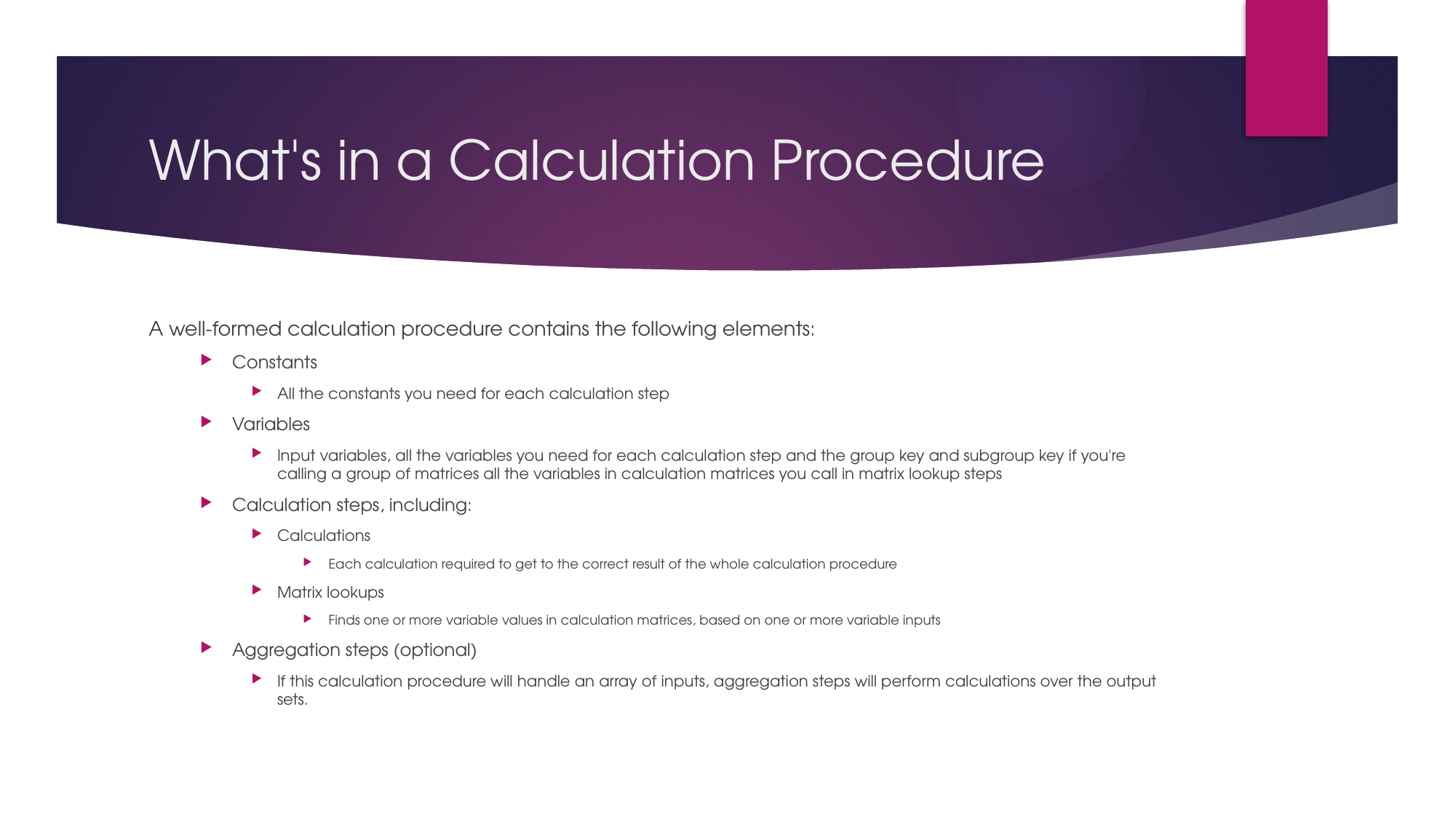

# What's in a Calculation Procedure
A well-formed calculation procedure contains the following elements:
Constants
All the constants you need for each calculation step
Variables
Input variables, all the variables you need for each calculation step and the group key and subgroup key if you're calling a group of matrices all the variables in calculation matrices you call in matrix lookup steps
Calculation steps, including:
Calculations
Each calculation required to get to the correct result of the whole calculation procedure
Matrix lookups
Finds one or more variable values in calculation matrices, based on one or more variable inputs
Aggregation steps (optional)
If this calculation procedure will handle an array of inputs, aggregation steps will perform calculations over the output sets.